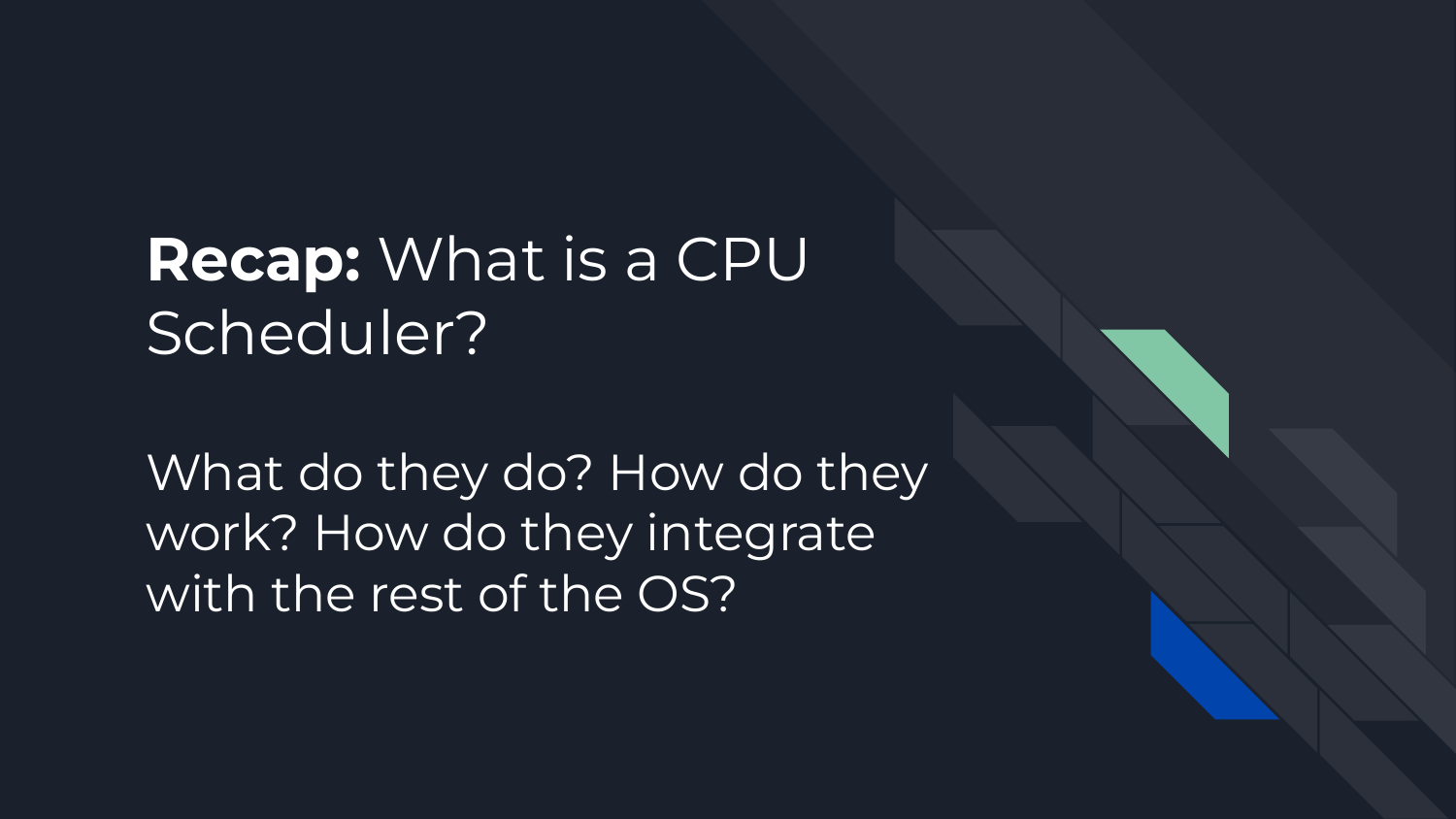

# Recap: What is a CPU Scheduler?

What do they do? How do they work? How do they integrate with the rest of the OS?